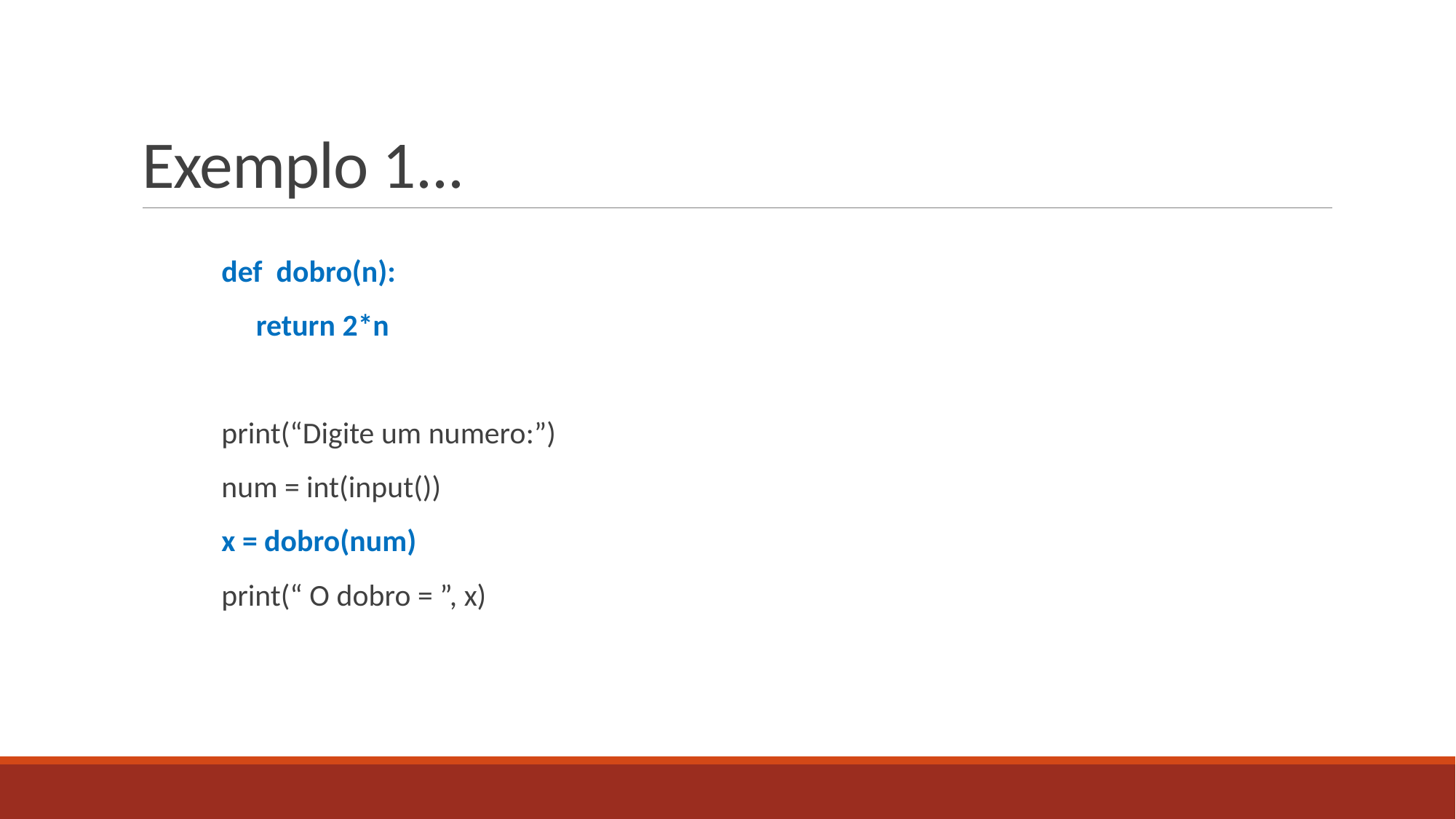

# Exemplo 1...
def  dobro(n):
     return 2*n

print(“Digite um numero:”)
num = int(input())
x = dobro(num)
print(“ O dobro = ”, x)